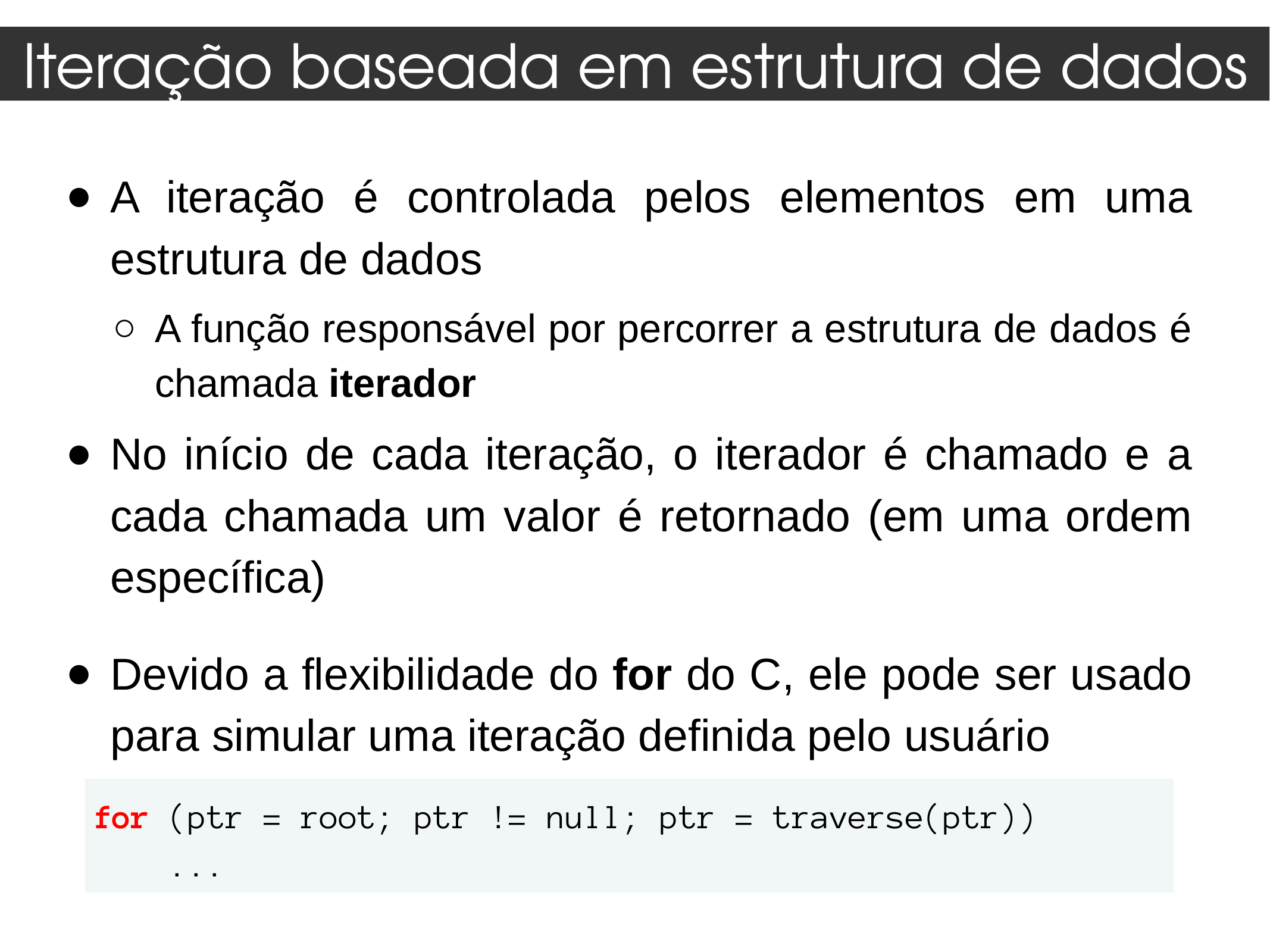

Iteração baseada em estrutura de dados
A iteração é controlada pelos elementos em uma estrutura de dados
A função responsável por percorrer a estrutura de dados é chamada iterador
No início de cada iteração, o iterador é chamado e a cada chamada um valor é retornado (em uma ordem específica)

Devido a flexibilidade do for do C, ele pode ser usado para simular uma iteração definida pelo usuário

for (ptr = root; ptr != null; ptr = traverse(ptr))
    ...